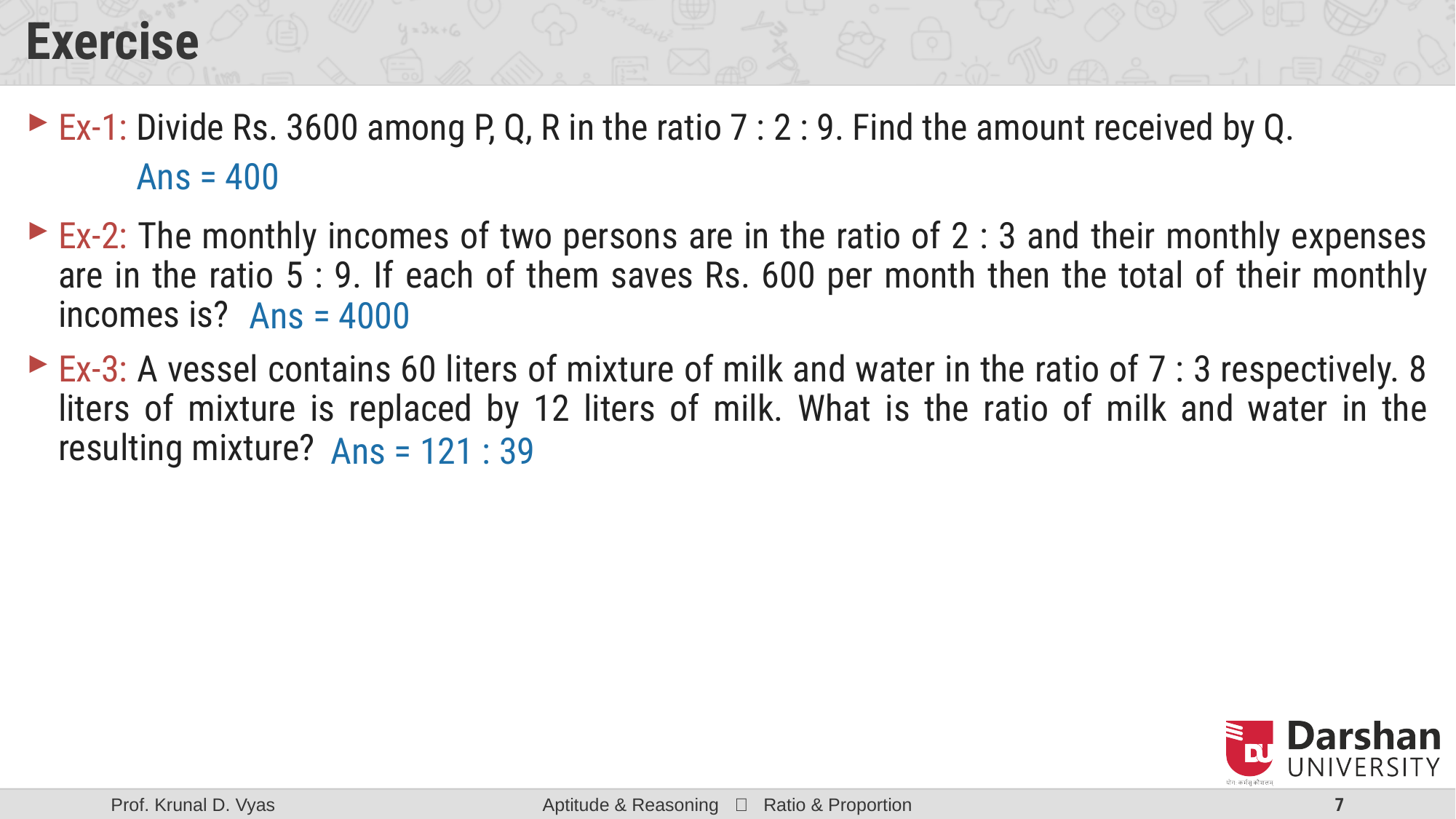

# Exercise
Ex-1: Divide Rs. 3600 among P, Q, R in the ratio 7 : 2 : 9. Find the amount received by Q.

Ex-2: The monthly incomes of two persons are in the ratio of 2 : 3 and their monthly expenses are in the ratio 5 : 9. If each of them saves Rs. 600 per month then the total of their monthly incomes is?
Ex-3: A vessel contains 60 liters of mixture of milk and water in the ratio of 7 : 3 respectively. 8 liters of mixture is replaced by 12 liters of milk. What is the ratio of milk and water in the resulting mixture?
Ans = 400
Ans = 4000
Ans = 121 : 39